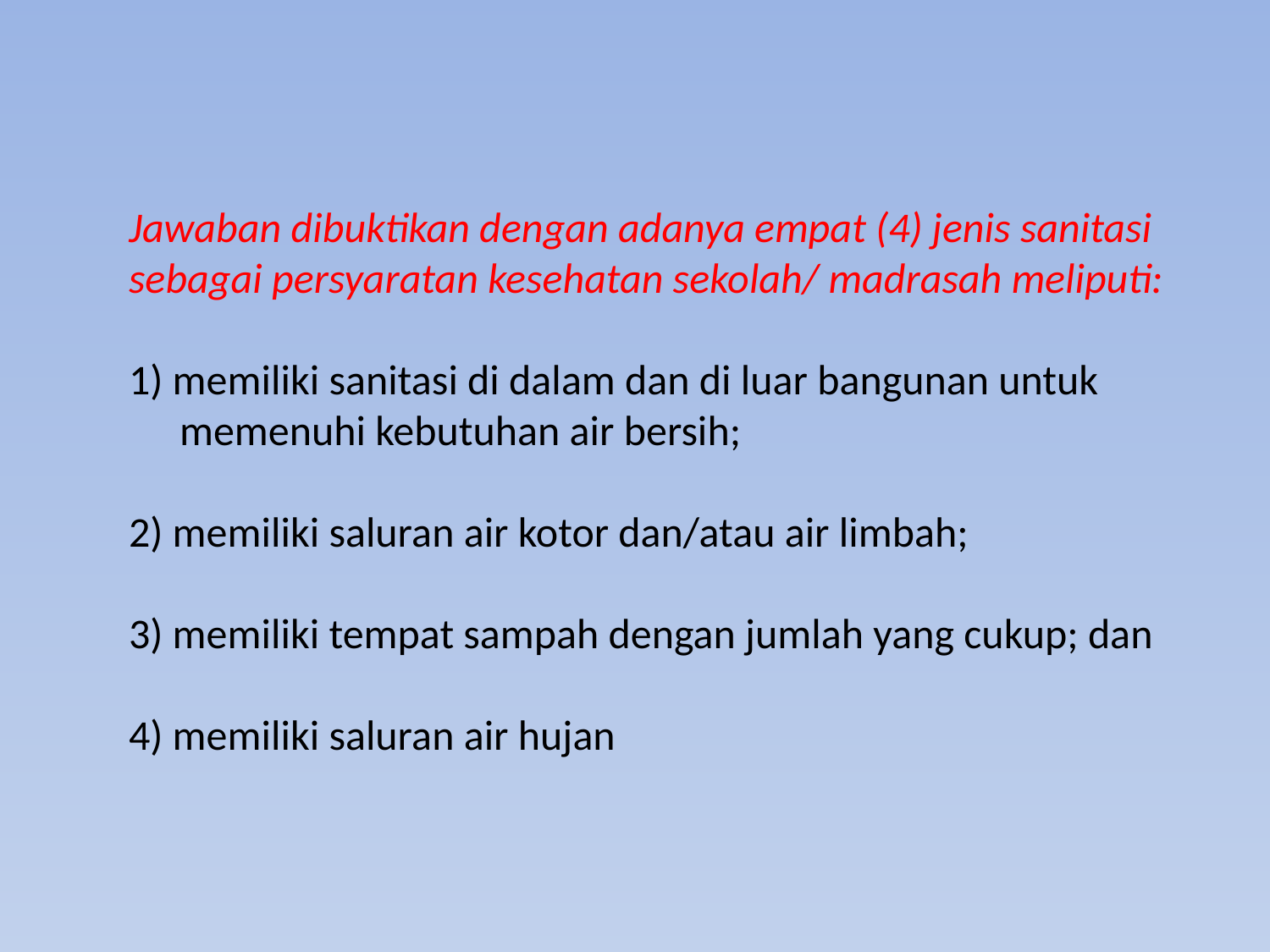

Jawaban dibuktikan dengan adanya empat (4) jenis sanitasi sebagai persyaratan kesehatan sekolah/ madrasah meliputi:

1) memiliki sanitasi di dalam dan di luar bangunan untuk memenuhi kebutuhan air bersih;

2) memiliki saluran air kotor dan/atau air limbah;

3) memiliki tempat sampah dengan jumlah yang cukup; dan

4) memiliki saluran air hujan